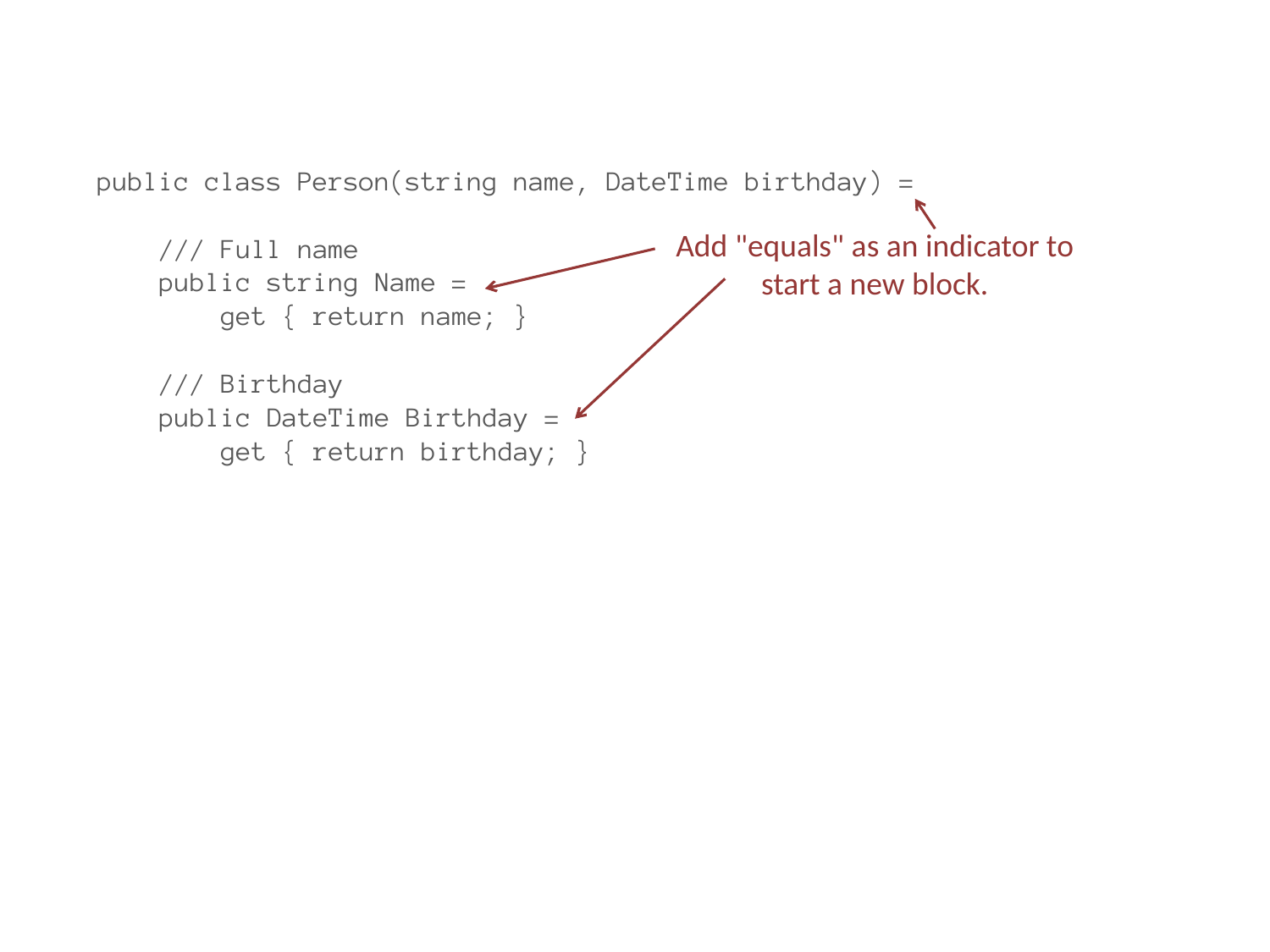

public class Person(string name, DateTime birthday) =

    /// Full name
    public string Name =
        get { return name; }

    /// Birthday
    public DateTime Birthday =
        get { return birthday; }
Add "equals" as an indicator to start a new block.